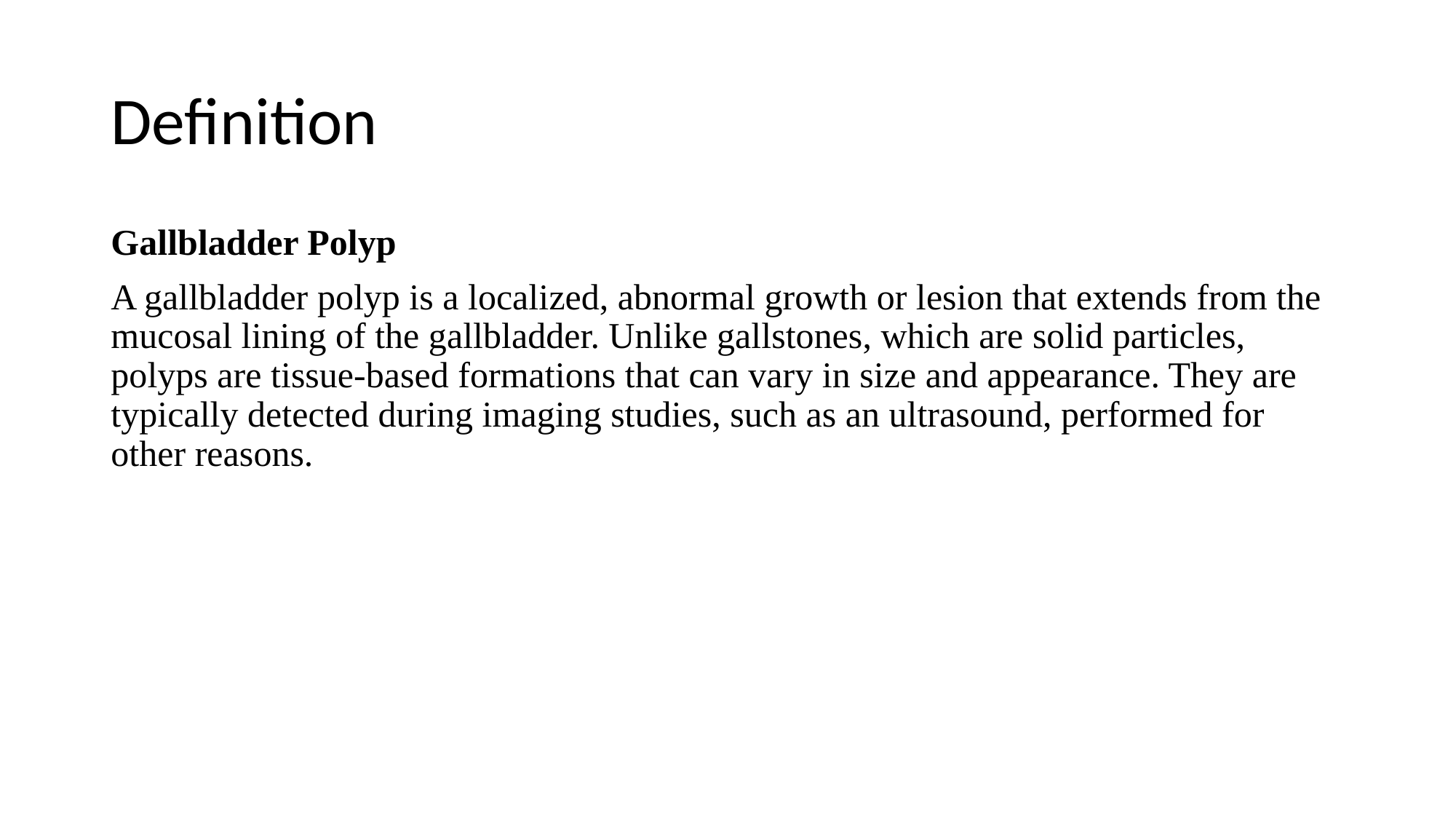

# Definition
Gallbladder Polyp
A gallbladder polyp is a localized, abnormal growth or lesion that extends from the mucosal lining of the gallbladder. Unlike gallstones, which are solid particles, polyps are tissue-based formations that can vary in size and appearance. They are typically detected during imaging studies, such as an ultrasound, performed for other reasons.